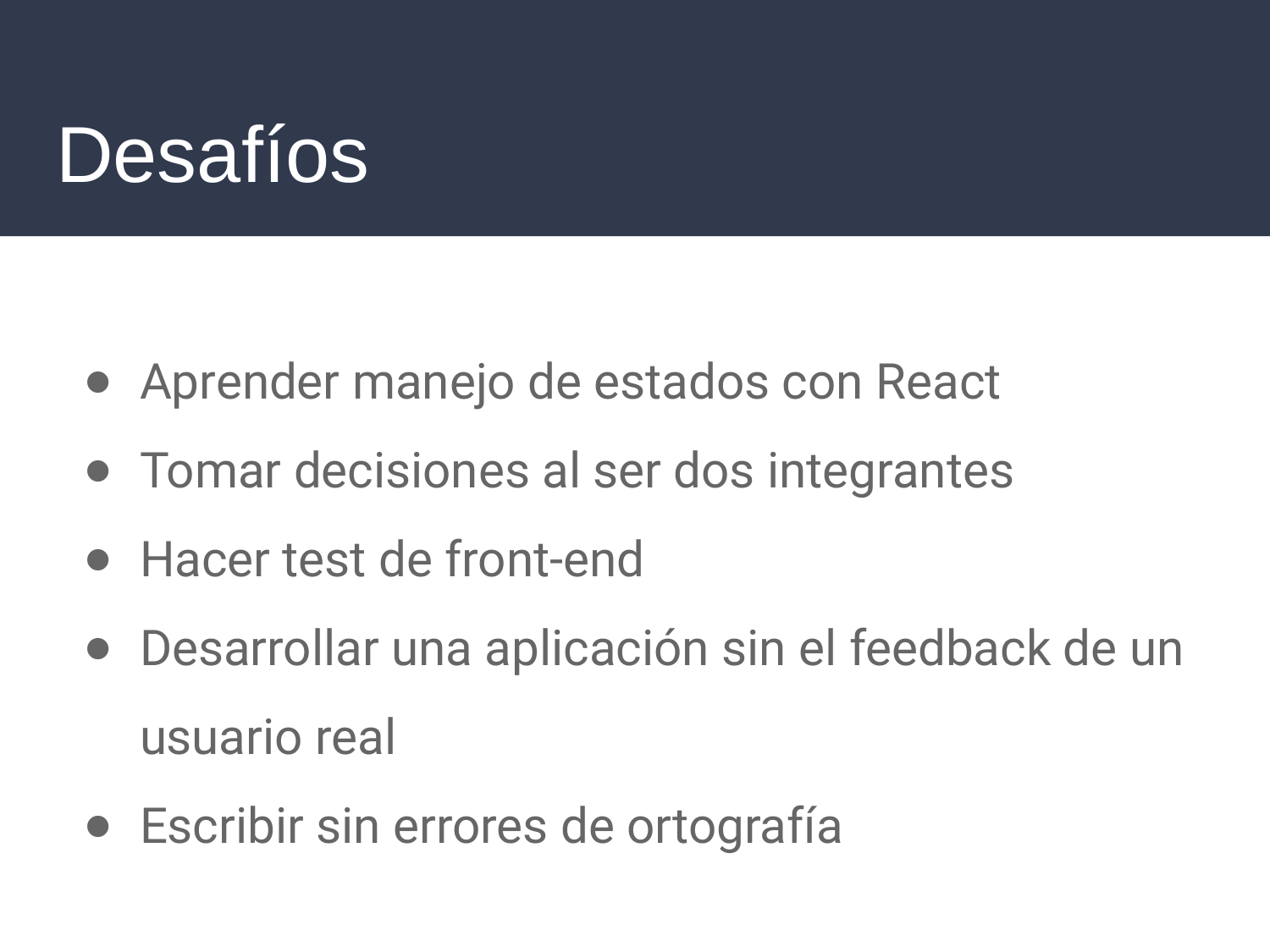

# Desafíos

Aprender manejo de estados con React
Tomar decisiones al ser dos integrantes
Hacer test de front-end
Desarrollar una aplicación sin el feedback de un usuario real
Escribir sin errores de ortografía